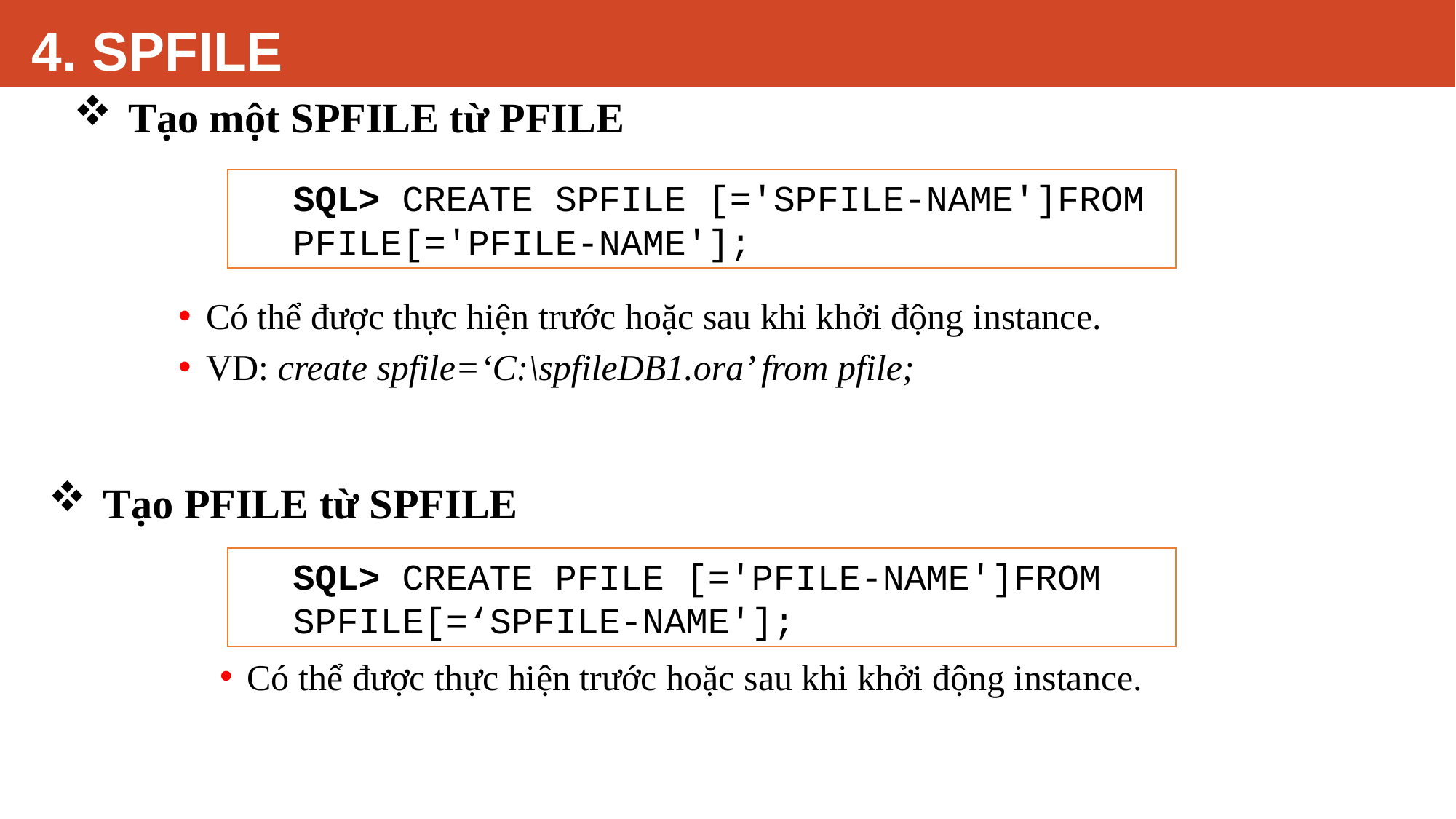

# 4. SPFILE
Tạo một SPFILE từ PFILE
SQL> CREATE SPFILE [='SPFILE-NAME']FROM PFILE[='PFILE-NAME'];

Có thể được thực hiện trước hoặc sau khi khởi động instance.
VD: create spfile=‘C:\spfileDB1.ora’ from pfile;
Tạo PFILE từ SPFILE
SQL> CREATE PFILE [='PFILE-NAME']FROM SPFILE[=‘SPFILE-NAME'];

Có thể được thực hiện trước hoặc sau khi khởi động instance.